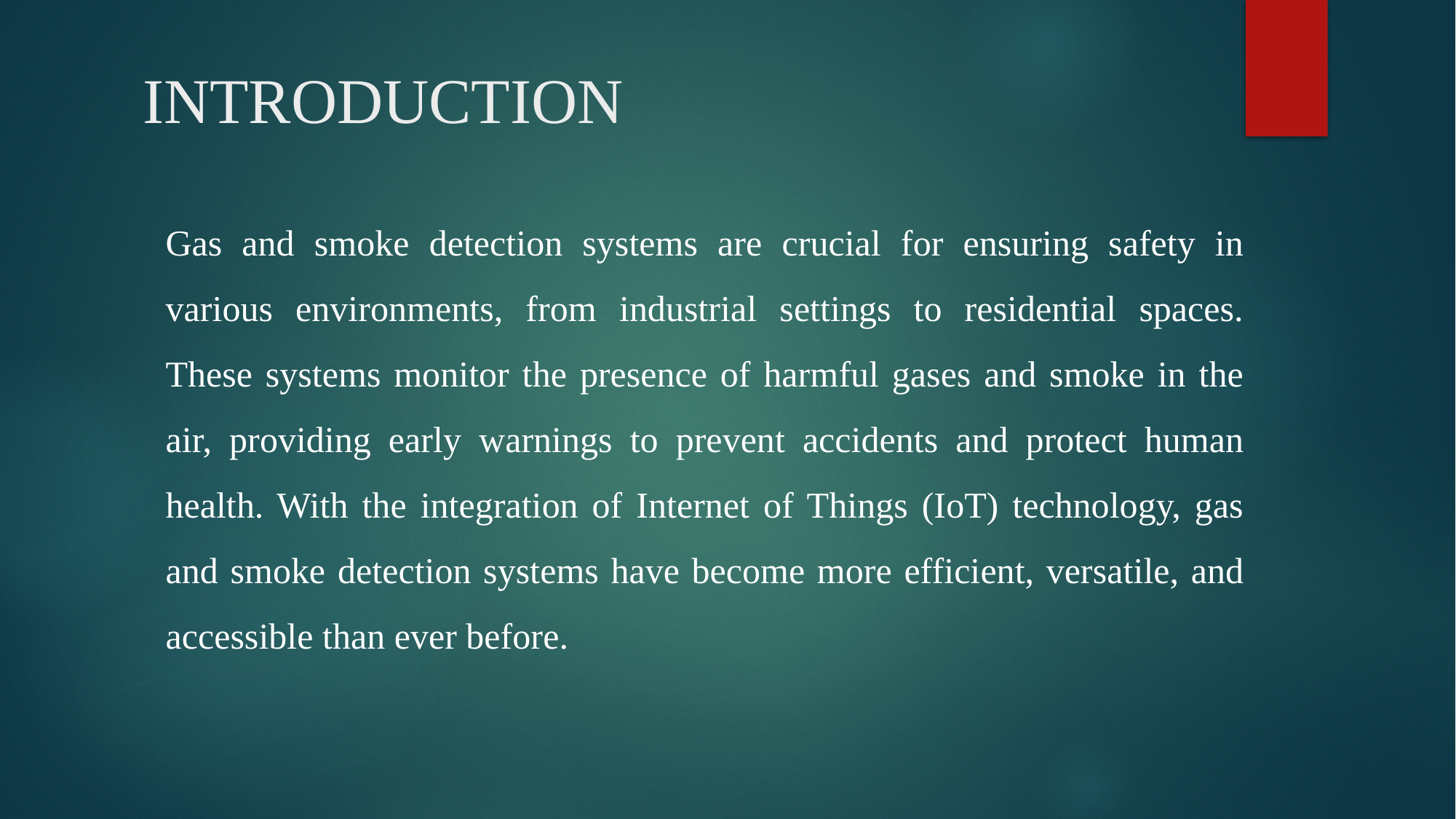

# INTRODUCTION
Gas and smoke detection systems are crucial for ensuring safety in various environments, from industrial settings to residential spaces. These systems monitor the presence of harmful gases and smoke in the air, providing early warnings to prevent accidents and protect human health. With the integration of Internet of Things (IoT) technology, gas and smoke detection systems have become more efficient, versatile, and accessible than ever before.